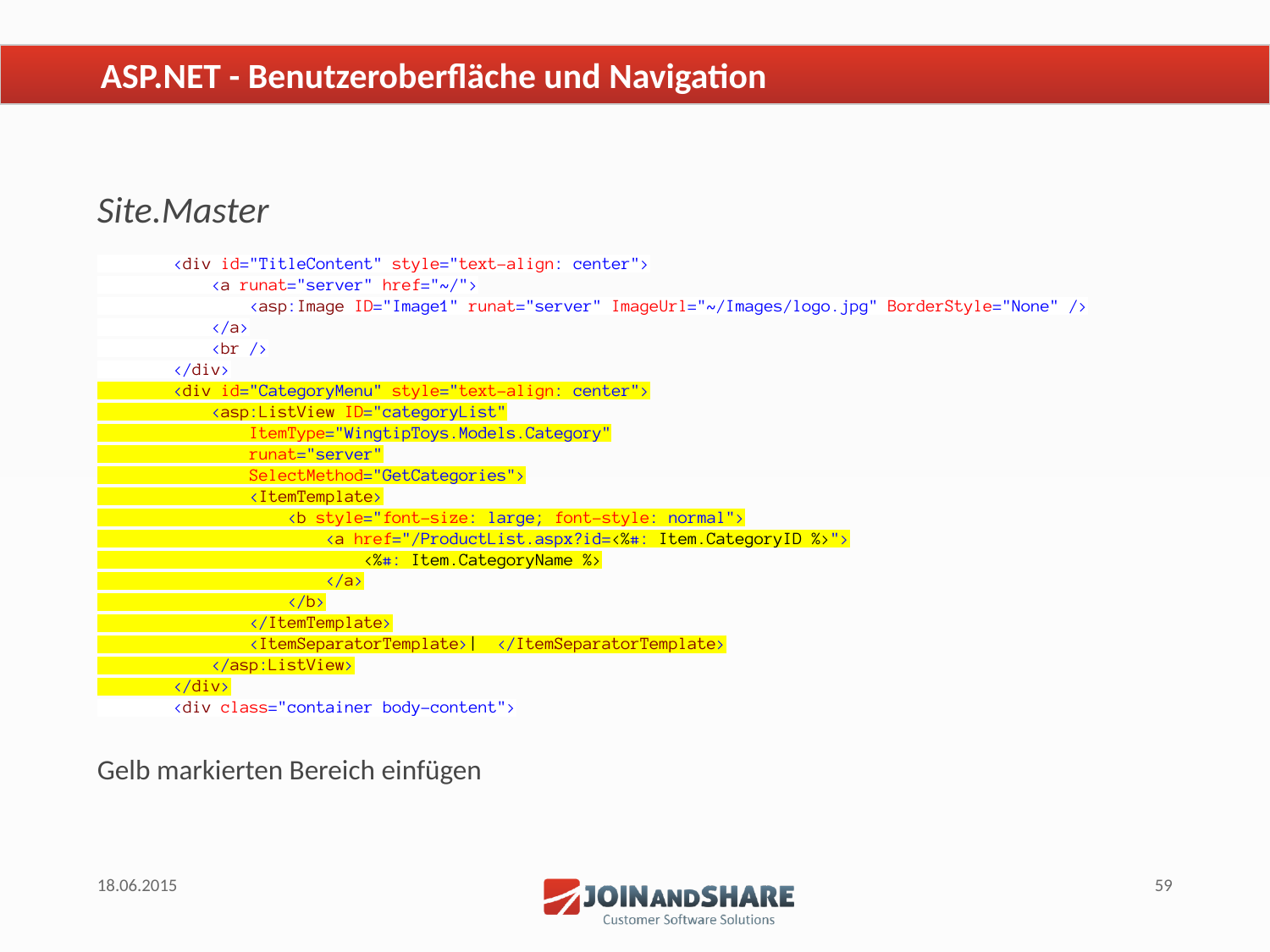

# ASP.NET - Benutzeroberfläche und Navigation

Site.Master

        <div id="TitleContent" style="text-align: center">
            <a runat="server" href="~/">
                <asp:Image ID="Image1" runat="server" ImageUrl="~/Images/logo.jpg" BorderStyle="None" />
            </a>
            <br />
        </div>
        <div id="CategoryMenu" style="text-align: center">
            <asp:ListView ID="categoryList"
                ItemType="WingtipToys.Models.Category"
                runat="server"
                SelectMethod="GetCategories">
                <ItemTemplate>
                    <b style="font-size: large; font-style: normal">
                        <a href="/ProductList.aspx?id=<%#: Item.CategoryID %>">
                            <%#: Item.CategoryName %>
                        </a>
                    </b>
                </ItemTemplate>
                <ItemSeparatorTemplate>|  </ItemSeparatorTemplate>
            </asp:ListView>
        </div>
        <div class="container body-content">

Gelb markierten Bereich einfügen
18.06.2015
59